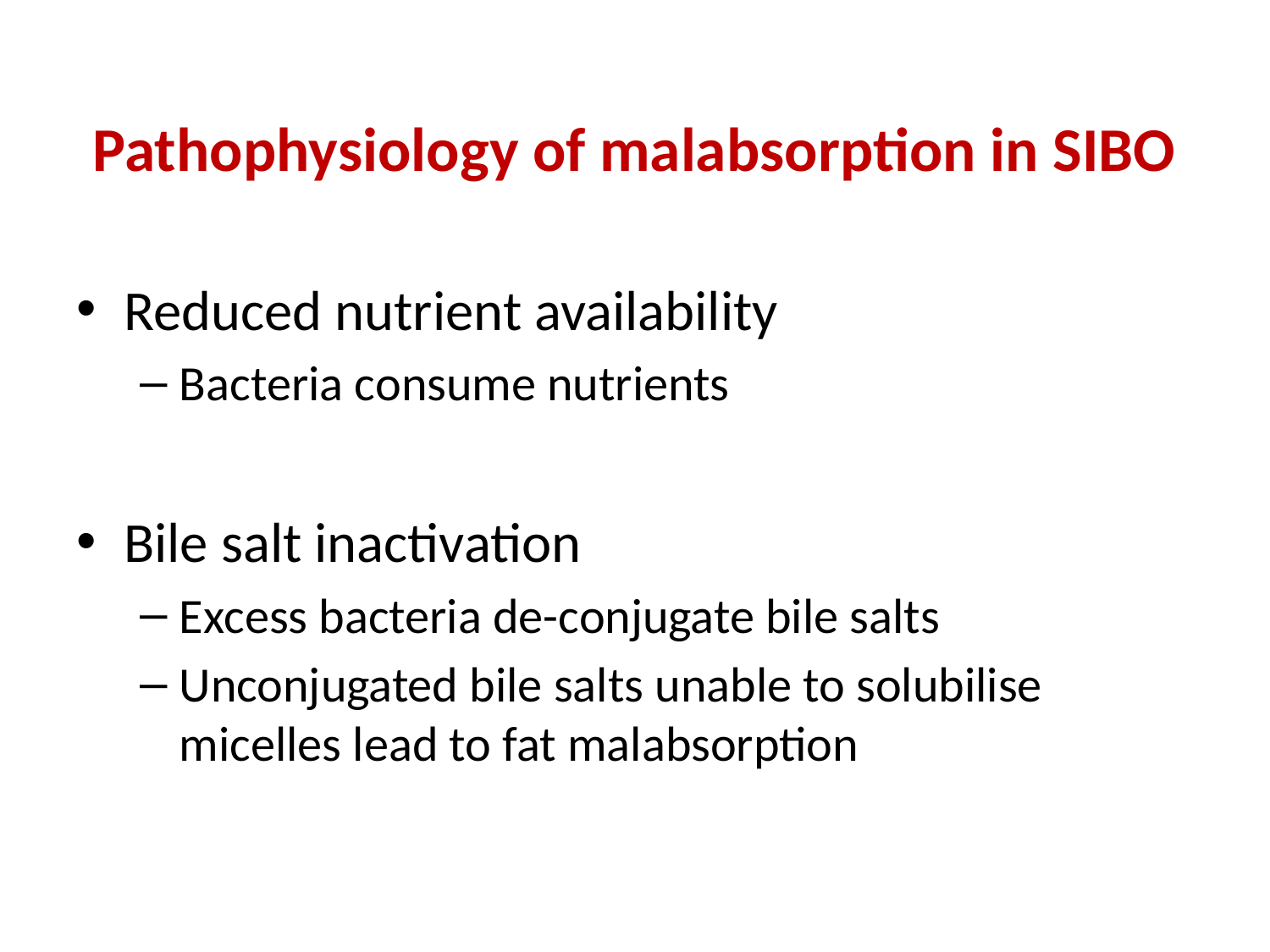

# Pathophysiology of malabsorption in SIBO
Reduced nutrient availability
Bacteria consume nutrients

Bile salt inactivation
Excess bacteria de-conjugate bile salts
Unconjugated bile salts unable to solubilise micelles lead to fat malabsorption